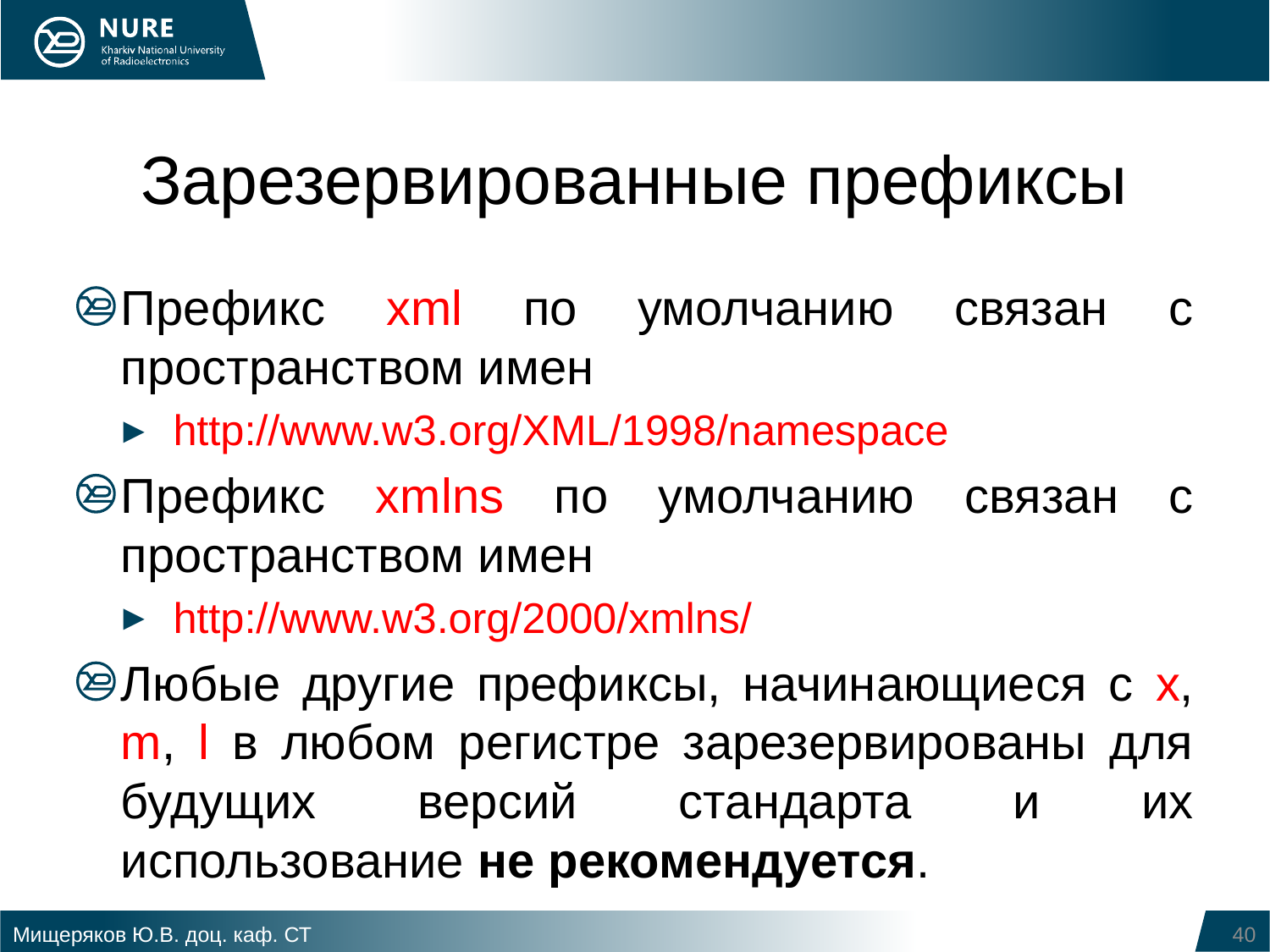

# Зарезервированные префиксы
Префикс xml по умолчанию связан с пространством имен
http://www.w3.org/XML/1998/namespace
Префикс xmlns по умолчанию связан с пространством имен
http://www.w3.org/2000/xmlns/
Любые другие префиксы, начинающиеся с x, m, l в любом регистре зарезервированы для будущих версий стандарта и их использование не рекомендуется.
Мищеряков Ю.В. доц. каф. СТ
40